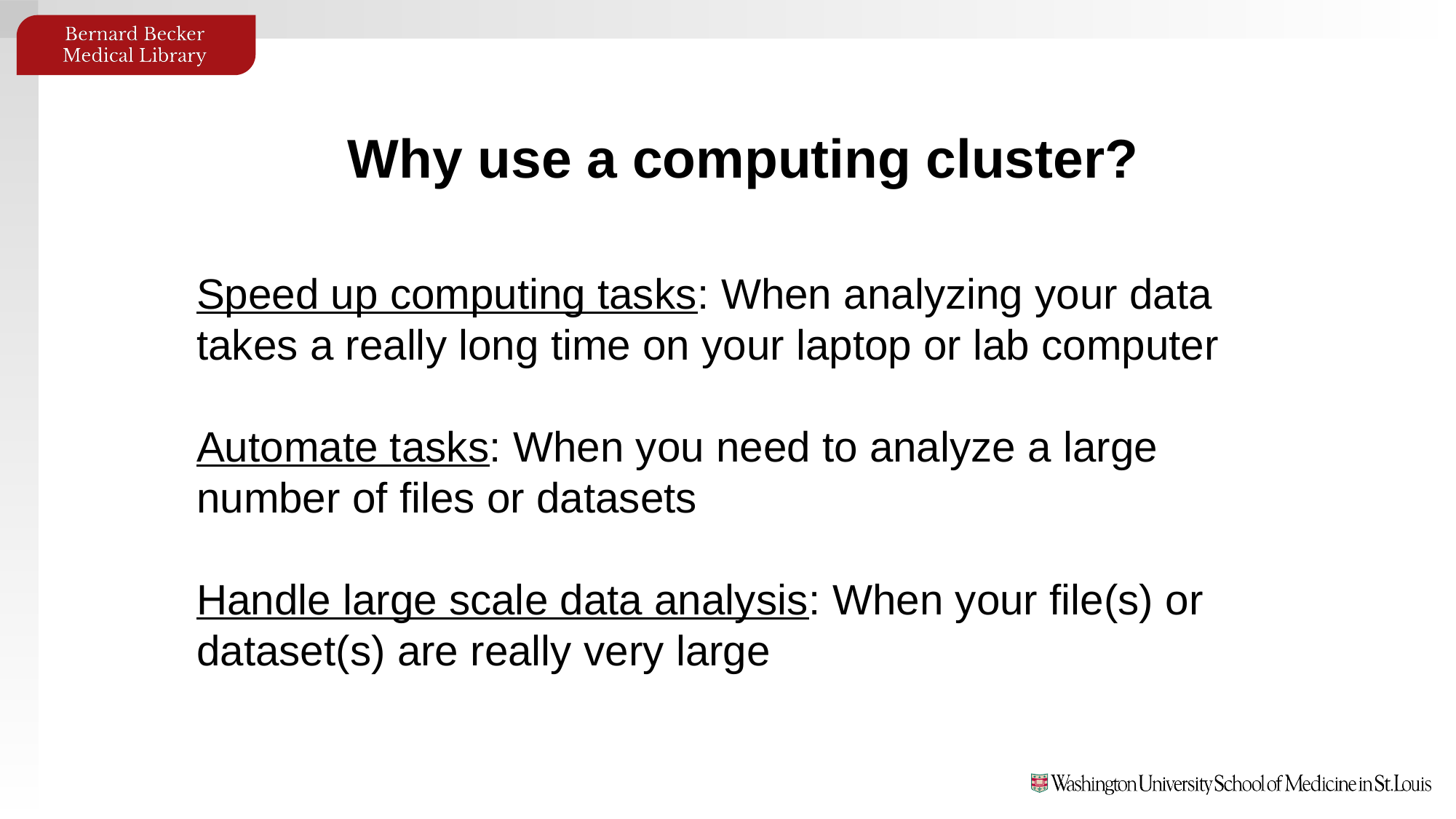

Why use a computing cluster?
Speed up computing tasks: When analyzing your data takes a really long time on your laptop or lab computer

Automate tasks: When you need to analyze a large number of files or datasets

Handle large scale data analysis: When your file(s) or dataset(s) are really very large